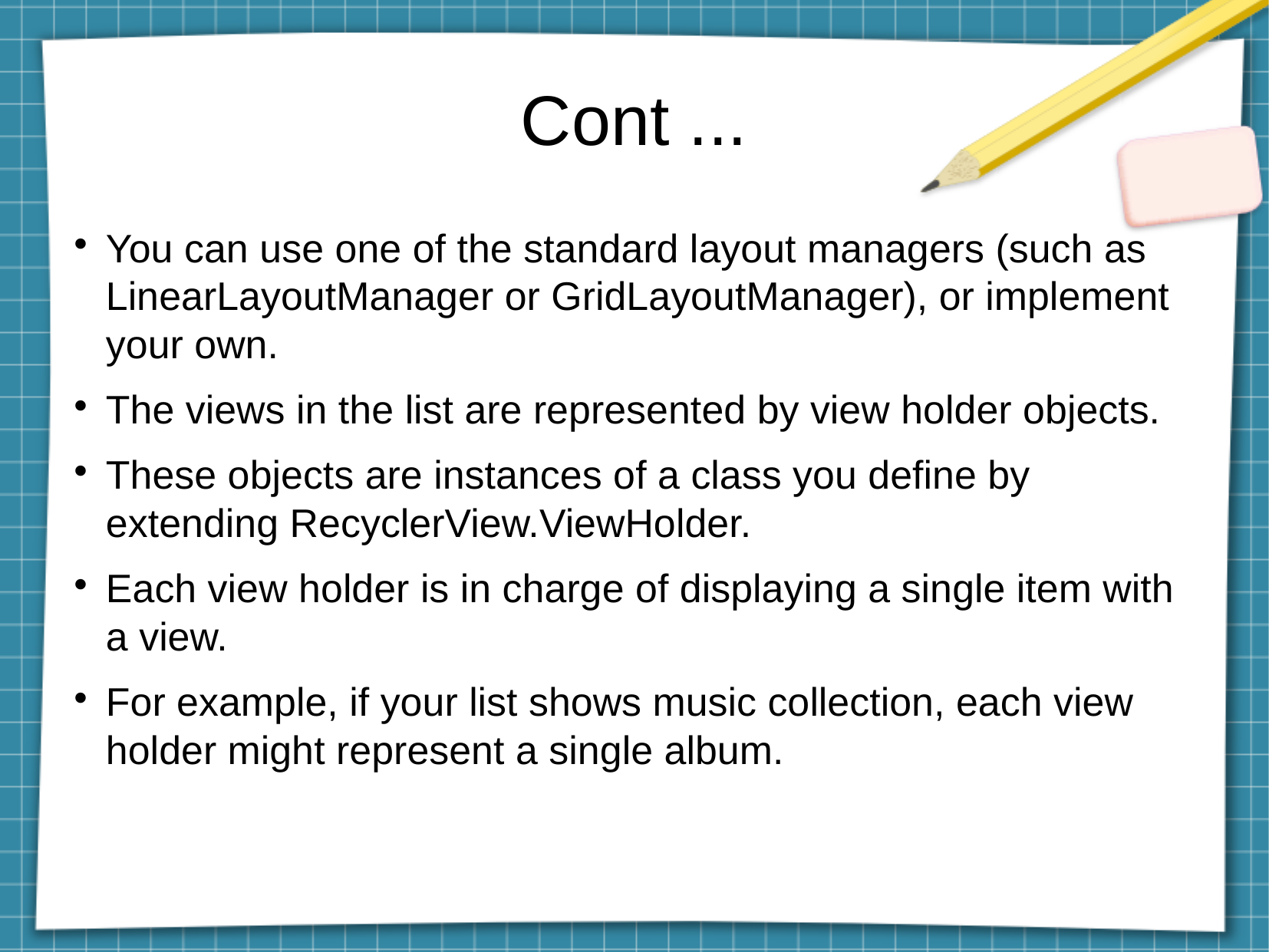

Cont ...
You can use one of the standard layout managers (such as LinearLayoutManager or GridLayoutManager), or implement your own.
The views in the list are represented by view holder objects.
These objects are instances of a class you define by extending RecyclerView.ViewHolder.
Each view holder is in charge of displaying a single item with a view.
For example, if your list shows music collection, each view holder might represent a single album.